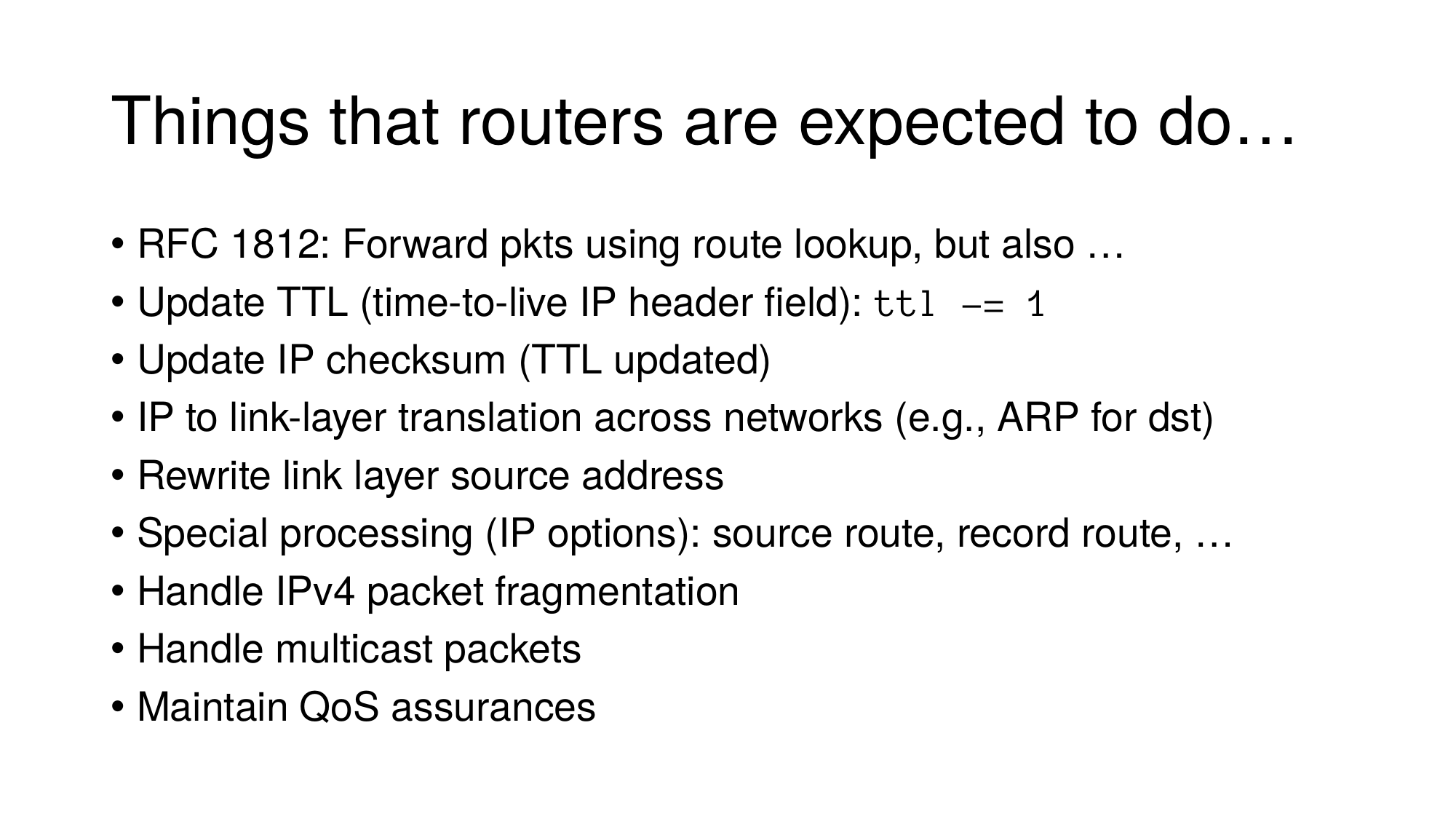

# Things that routers are expected to do…
RFC 1812: Forward pkts using route lookup, but also …
Update TTL (time-to-live IP header field): ttl -= 1
Update IP checksum (TTL updated)
IP to link-layer translation across networks (e.g., ARP for dst)
Rewrite link layer source address
Special processing (IP options): source route, record route, …
Handle IPv4 packet fragmentation
Handle multicast packets
Maintain QoS assurances